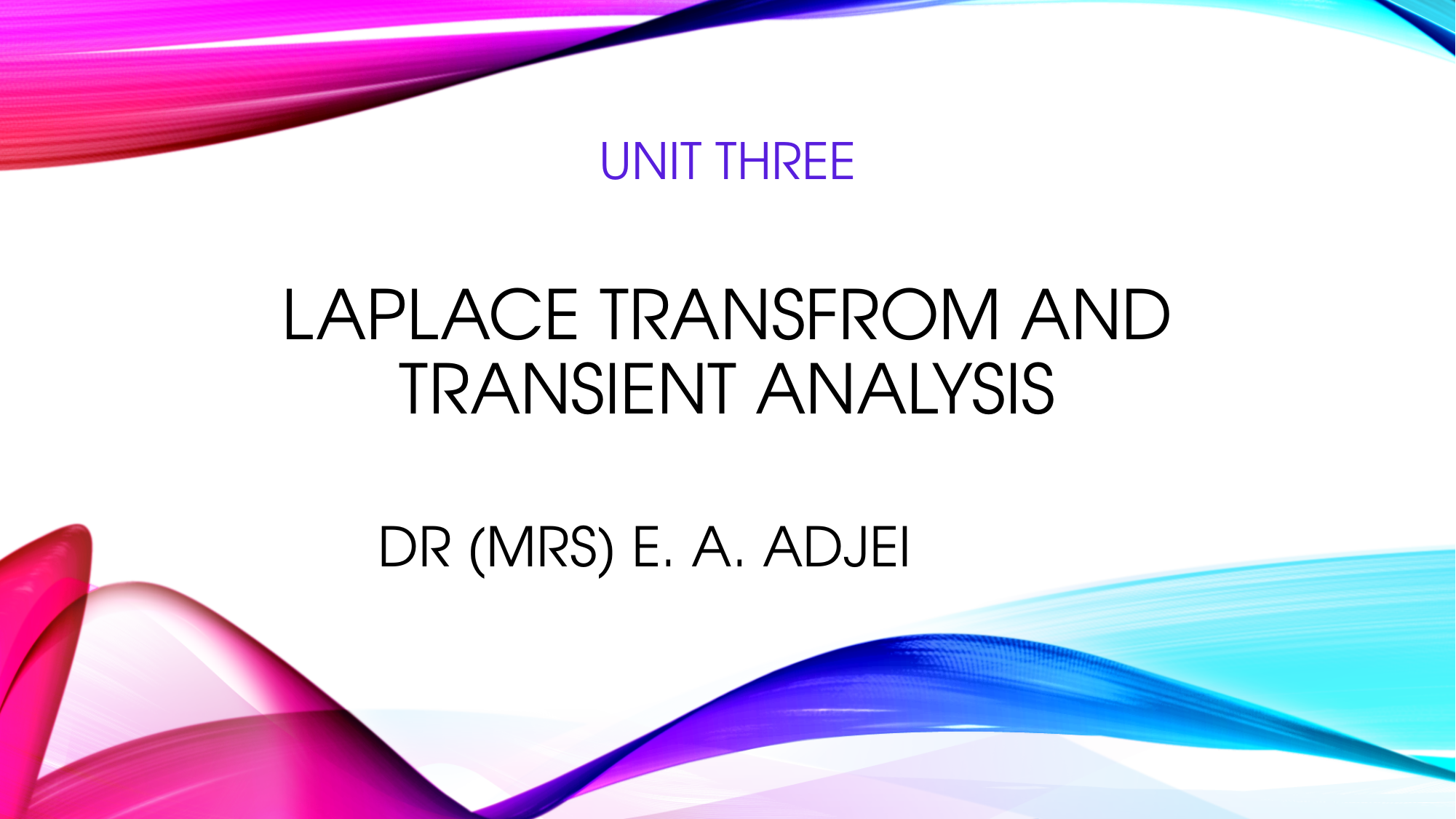

# UNIT THREE LAPLACE TRANSFROM AND TRANSIENT ANALYSIS
DR (MRS) E. A. ADJEI